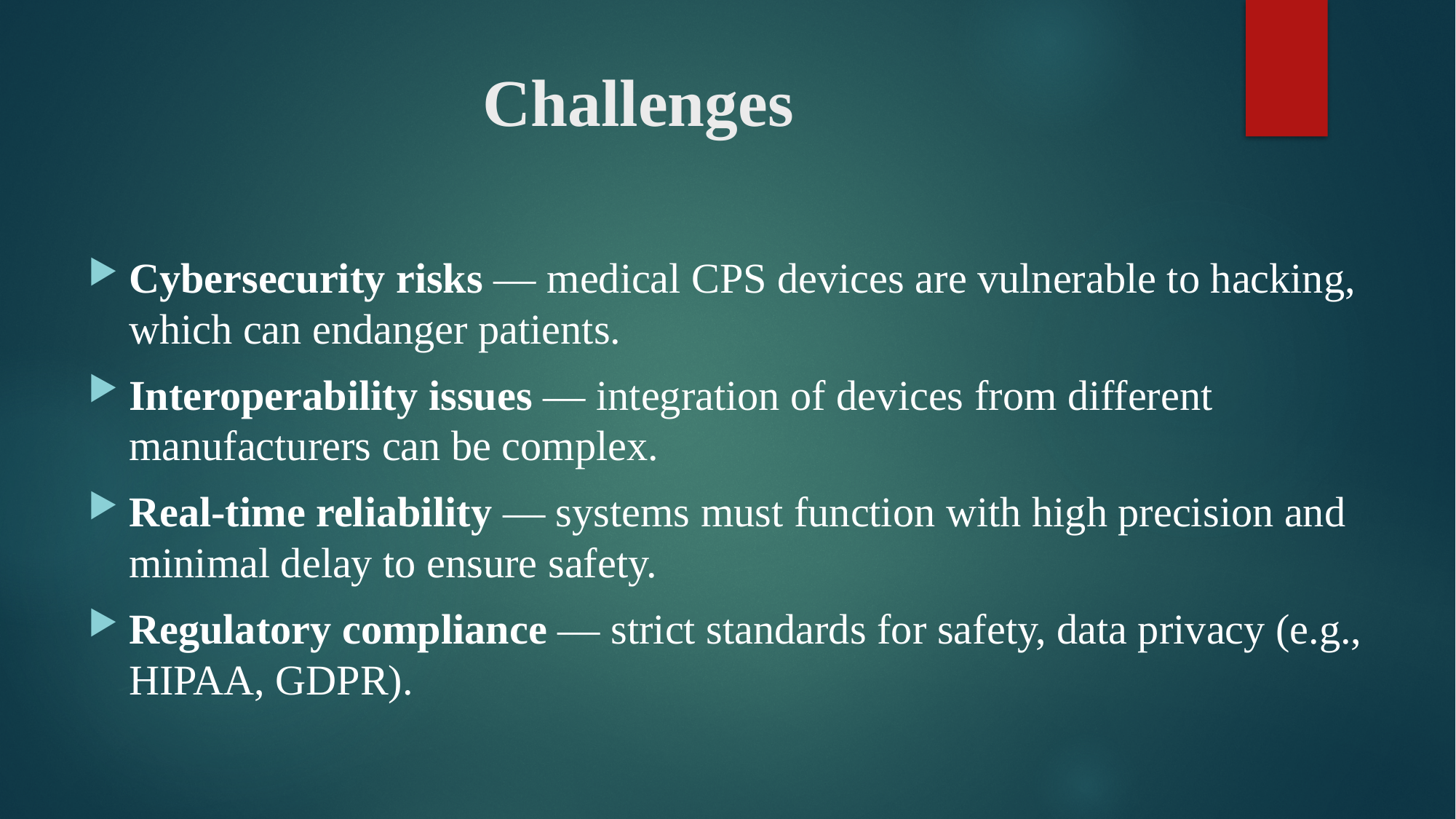

# Challenges
Cybersecurity risks — medical CPS devices are vulnerable to hacking, which can endanger patients.
Interoperability issues — integration of devices from different manufacturers can be complex.
Real-time reliability — systems must function with high precision and minimal delay to ensure safety.
Regulatory compliance — strict standards for safety, data privacy (e.g., HIPAA, GDPR).